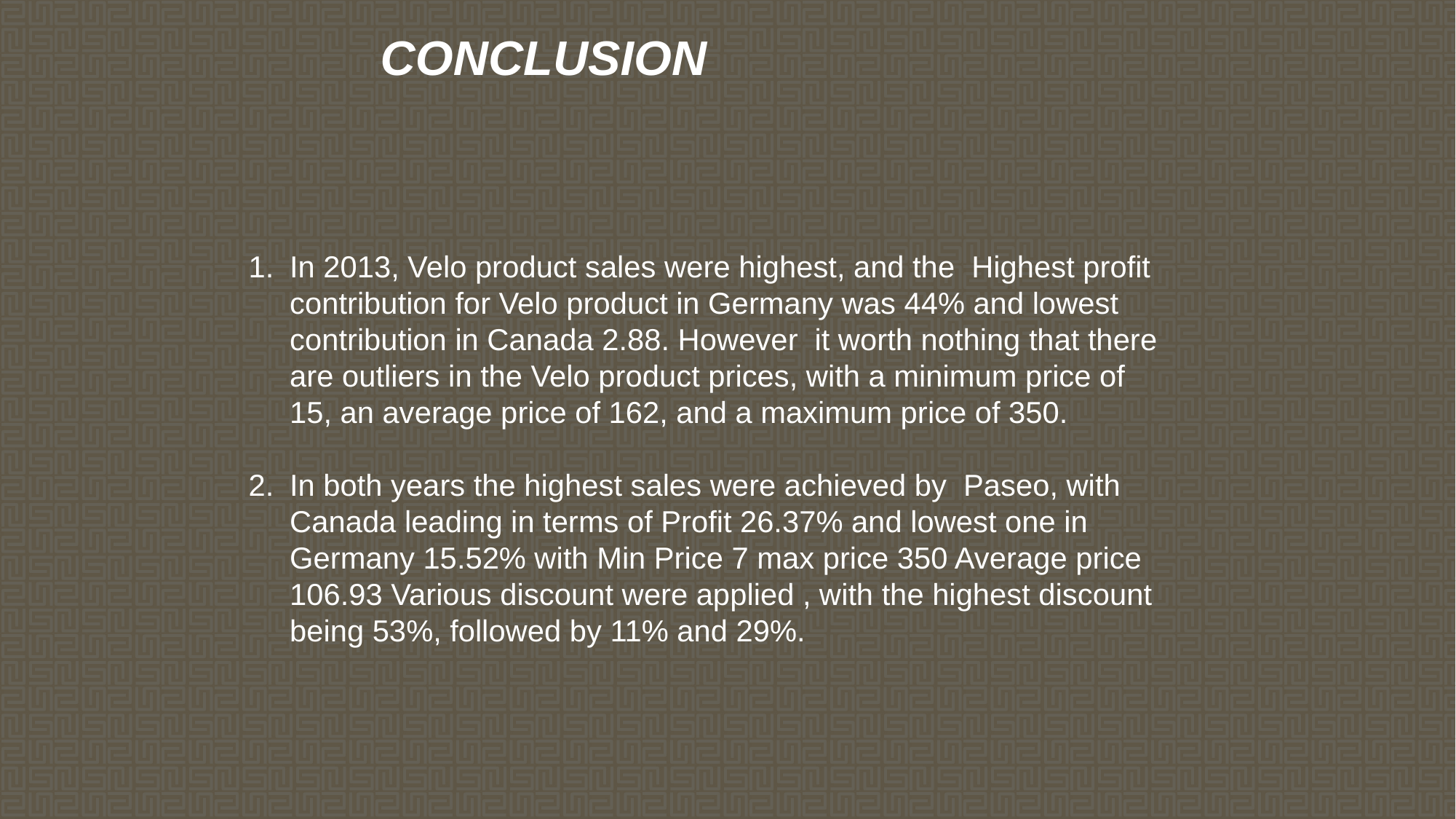

CONCLUSION
In 2013, Velo product sales were highest, and the  Highest profit contribution for Velo product in Germany was 44% and lowest contribution in Canada 2.88. However  it worth nothing that there are outliers in the Velo product prices, with a minimum price of 15, an average price of 162, and a maximum price of 350.

In both years the highest sales were achieved by  Paseo, with Canada leading in terms of Profit 26.37% and lowest one in Germany 15.52% with Min Price 7 max price 350 Average price 106.93 Various discount were applied , with the highest discount being 53%, followed by 11% and 29%.